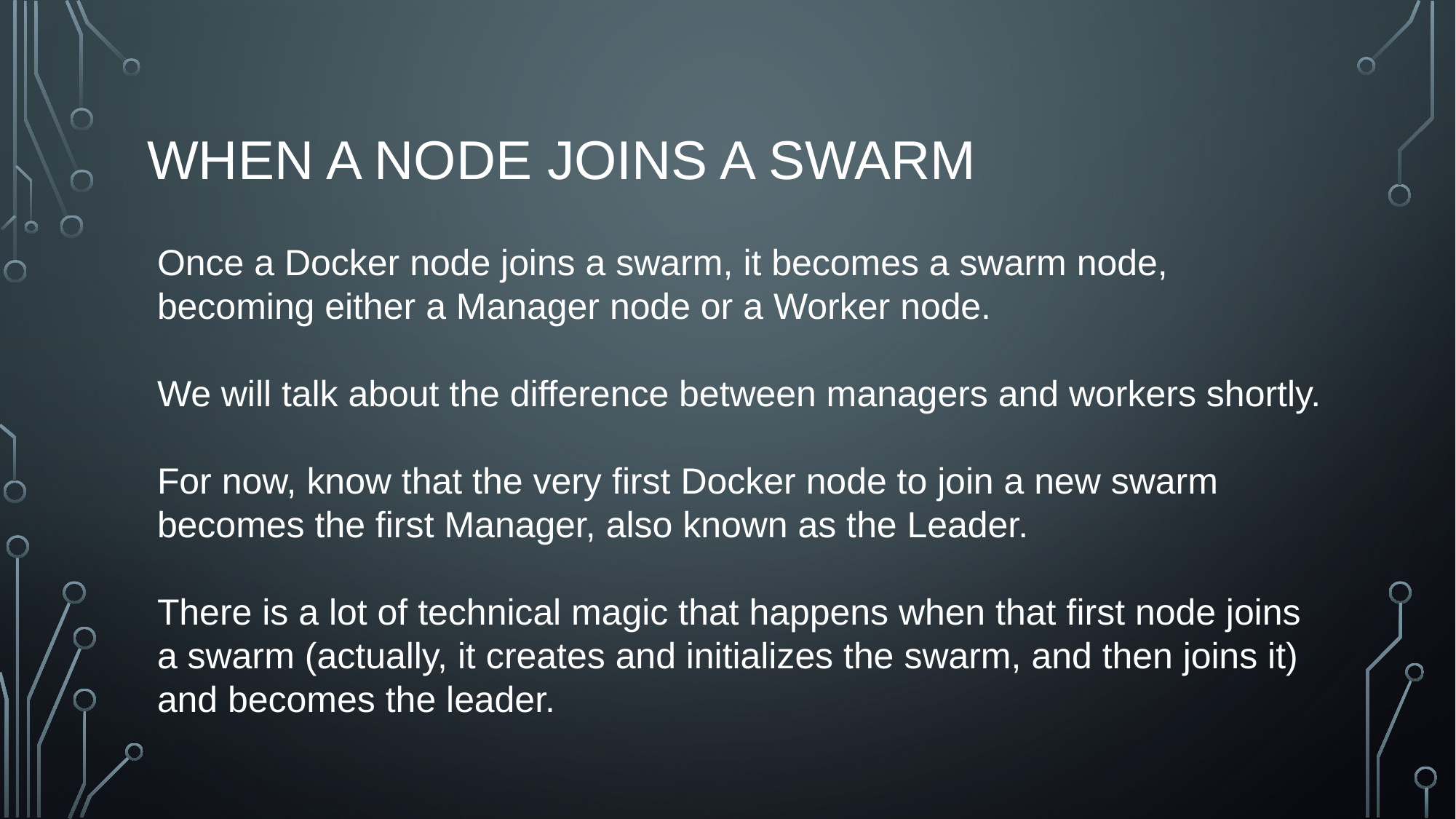

# When a node joins a swarm
Once a Docker node joins a swarm, it becomes a swarm node, becoming either a Manager node or a Worker node.

We will talk about the difference between managers and workers shortly.

For now, know that the very first Docker node to join a new swarm becomes the first Manager, also known as the Leader.

There is a lot of technical magic that happens when that first node joins a swarm (actually, it creates and initializes the swarm, and then joins it) and becomes the leader.